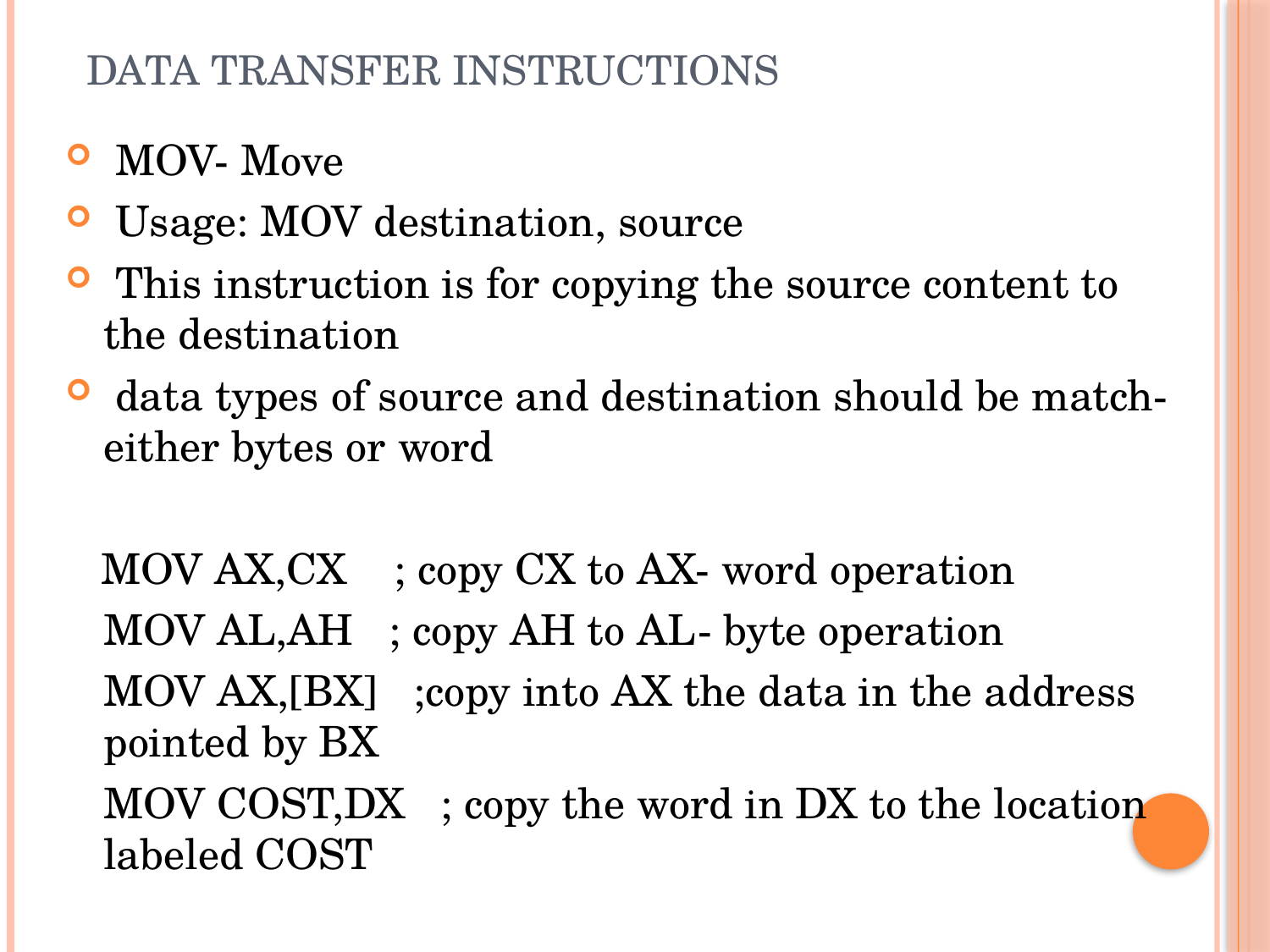

# DATA TRANSFER INSTRUCTIONS
 MOV- Move
 Usage: MOV destination, source
 This instruction is for copying the source content to the destination
 data types of source and destination should be match- either bytes or word

   MOV AX,CX    ; copy CX to AX- word operation
	MOV AL,AH   ; copy AH to AL- byte operation
	MOV AX,[BX]   ;copy into AX the data in the address pointed by BX
	MOV COST,DX   ; copy the word in DX to the location labeled COST